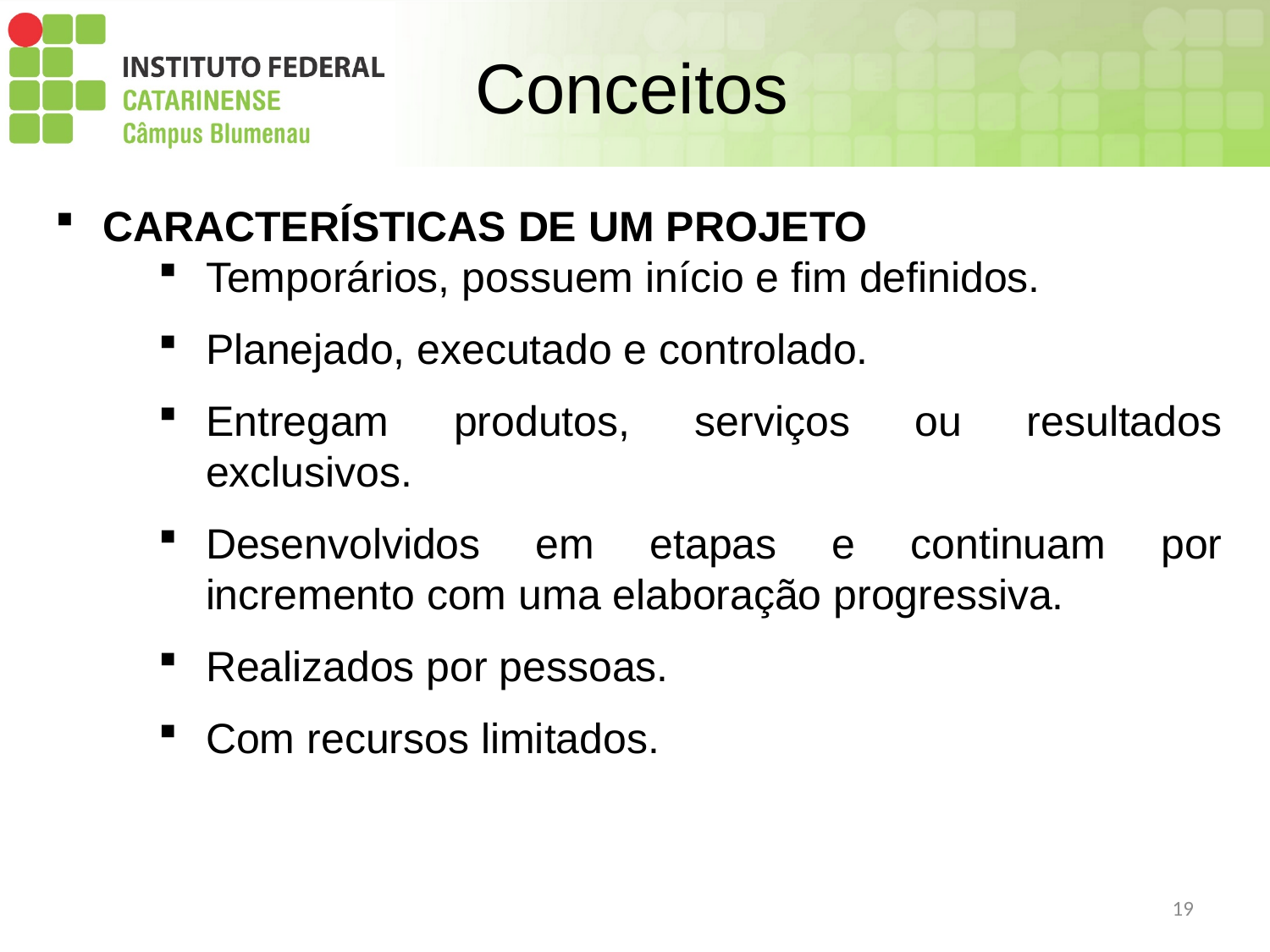

# Conceitos
CARACTERÍSTICAS DE UM PROJETO
Temporários, possuem início e fim definidos.
Planejado, executado e controlado.
Entregam produtos, serviços ou resultados exclusivos.
Desenvolvidos em etapas e continuam por incremento com uma elaboração progressiva.
Realizados por pessoas.
Com recursos limitados.
19